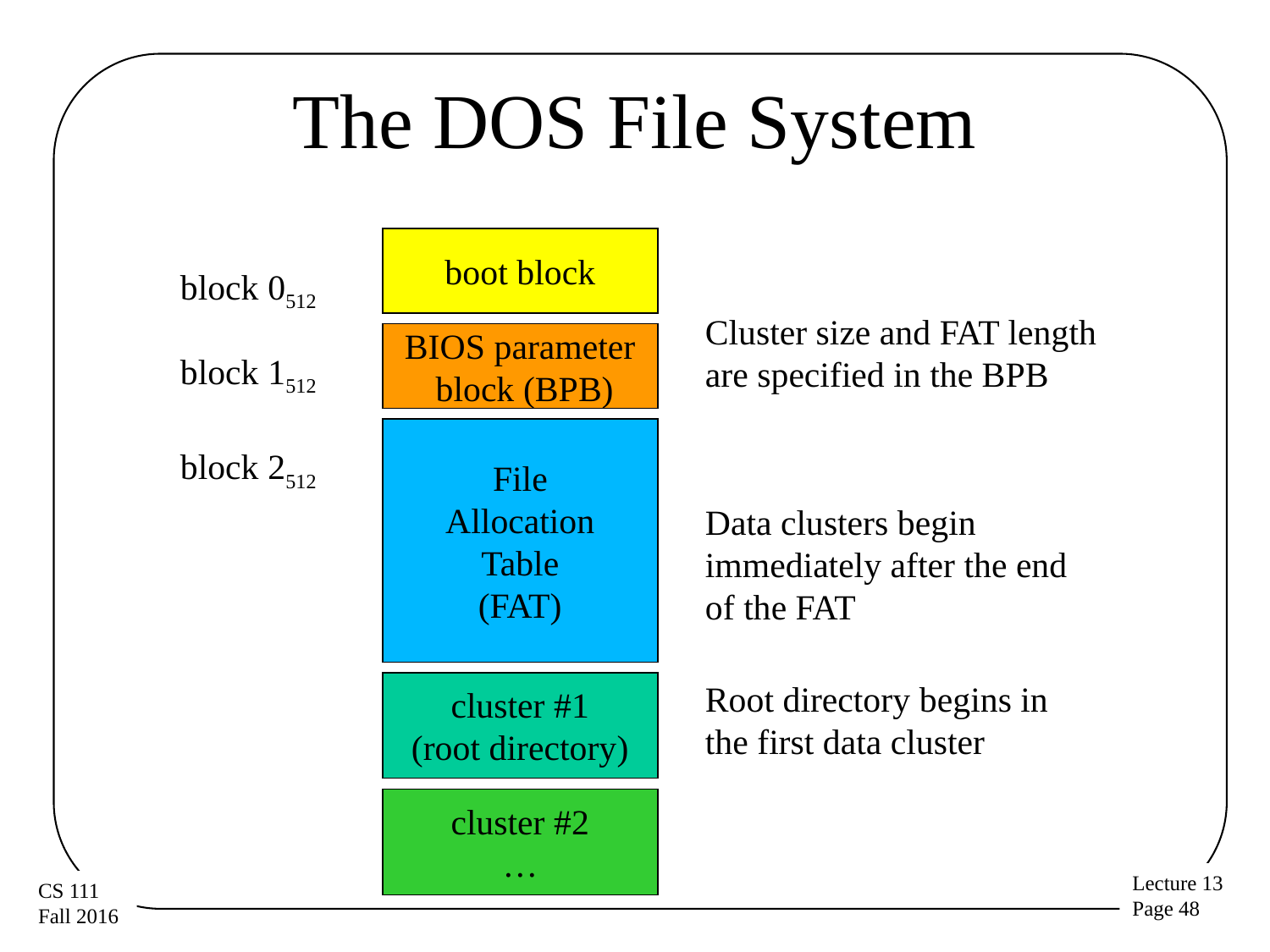

# The DOS File System

boot block
block 0512
Cluster size and FAT length are specified in the BPB
BIOS parameter
 block (BPB)
block 1512
File
Allocation
Table
(FAT)
block 2512
Data clusters begin immediately after the end of the FAT
Root directory begins in the first data cluster
cluster #1
(root directory)
cluster #2
…